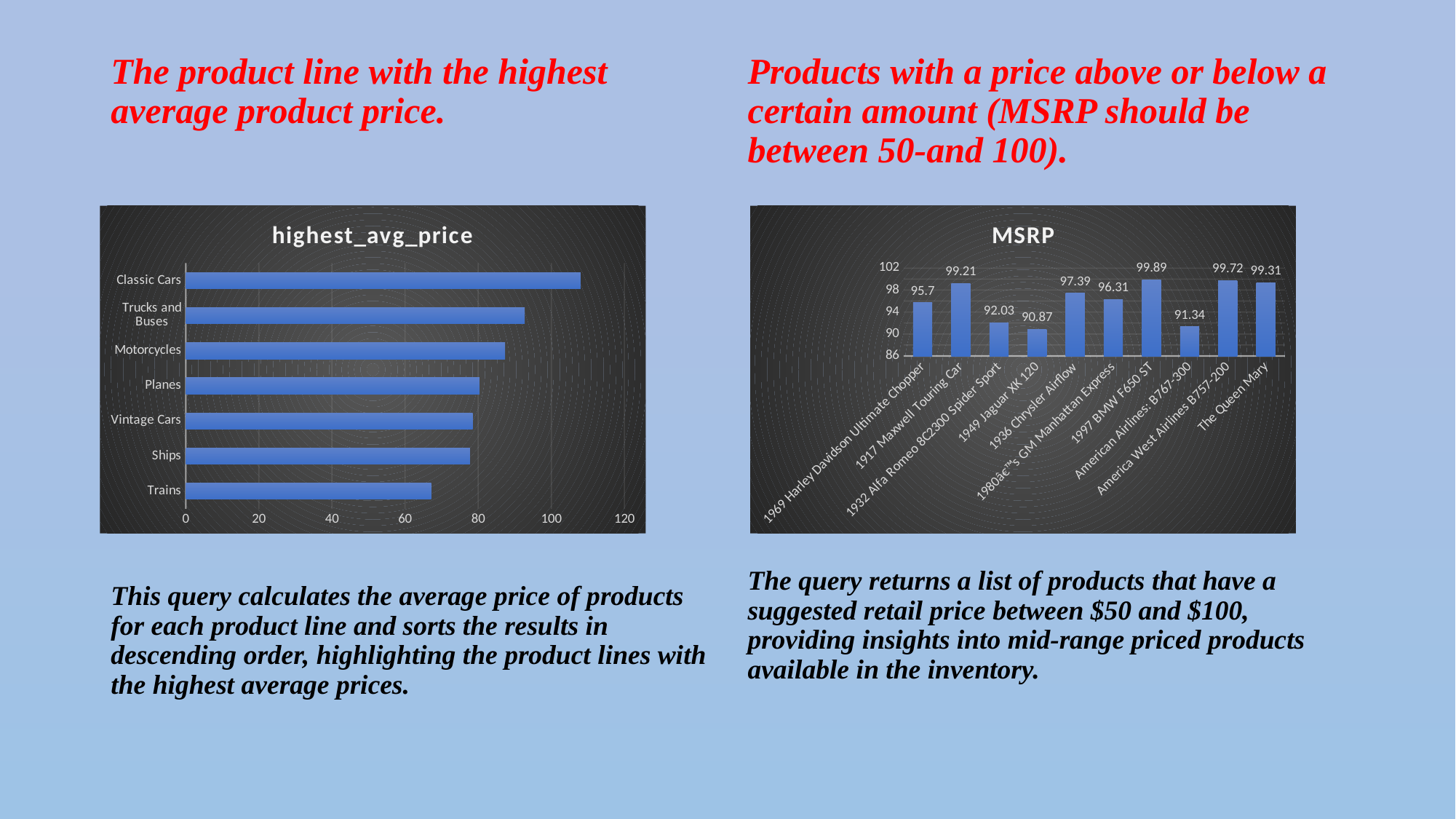

The product line with the highest average product price.

This query calculates the average price of products for each product line and sorts the results in descending order, highlighting the product lines with the highest average prices.

Products with a price above or below a certain amount (MSRP should be between 50-and 100).

The query returns a list of products that have a suggested retail price between $50 and $100, providing insights into mid-range priced products available in the inventory.

### Chart:

| Category | highest_avg_price |
|---|---|
| Trains | 67.140494 |
| Ships | 77.752041 |
| Vintage Cars | 78.495379 |
| Planes | 80.327202 |
| Motorcycles | 87.322925 |
| Trucks and Buses | 92.709253 |
| Classic Cars | 108.004475 |

### Chart:

| Category | MSRP |
|---|---|
| 1969 Harley Davidson Ultimate Chopper | 95.7 |
| 1917 Maxwell Touring Car | 99.21 |
| 1932 Alfa Romeo 8C2300 Spider Sport | 92.03 |
| 1949 Jaguar XK 120 | 90.87 |
| 1936 Chrysler Airflow | 97.39 |
| 1980â€™s GM Manhattan Express | 96.31 |
| 1997 BMW F650 ST | 99.89 |
| American Airlines: B767-300 | 91.34 |
| America West Airlines B757-200 | 99.72 |
| The Queen Mary | 99.31 |